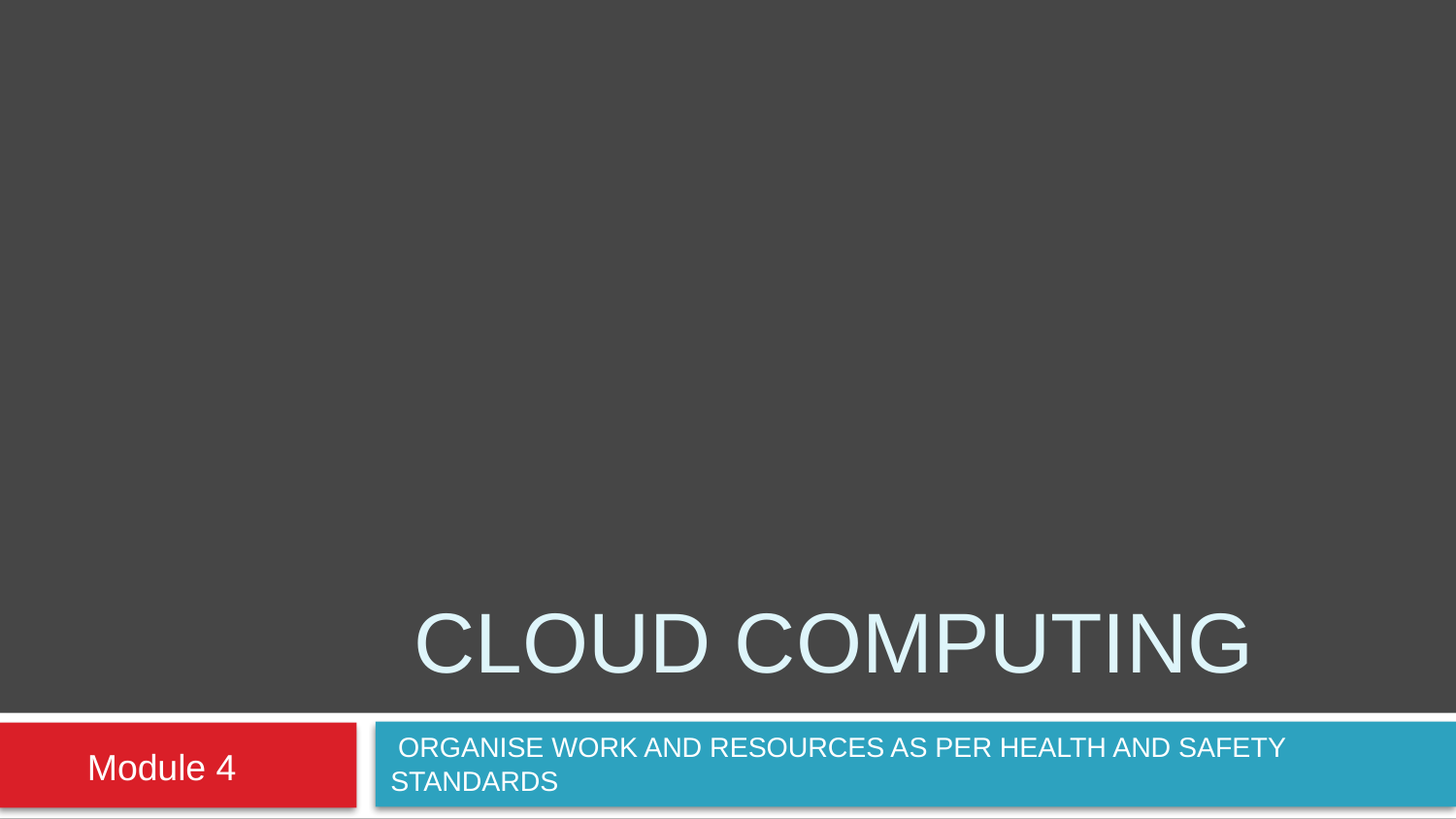

# cloud computing
 ORGANISE WORK AND RESOURCES AS PER HEALTH AND SAFETY STANDARDS
Module 4